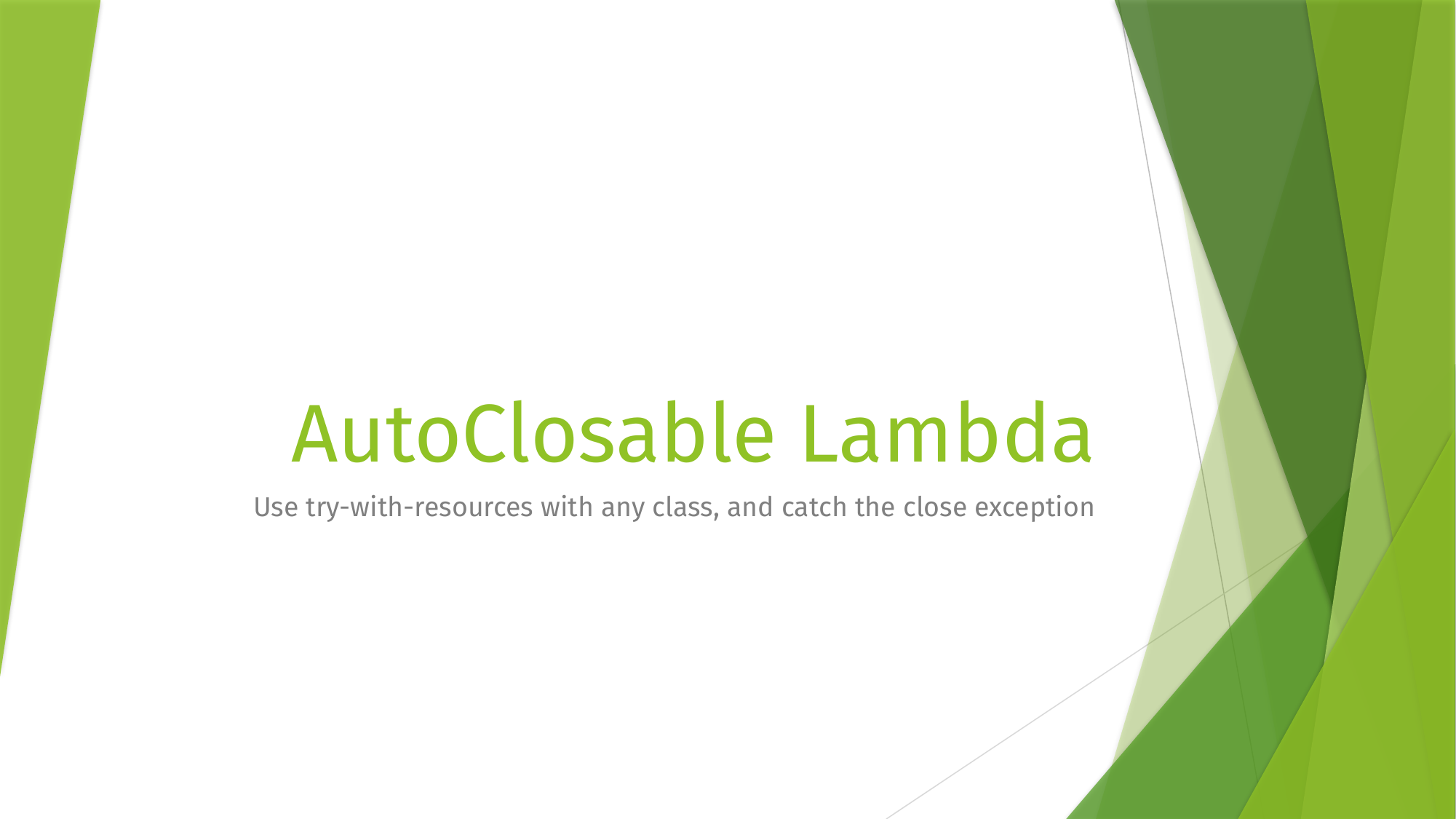

# AutoClosable Lambda
Use try-with-resources with any class, and catch the close exception